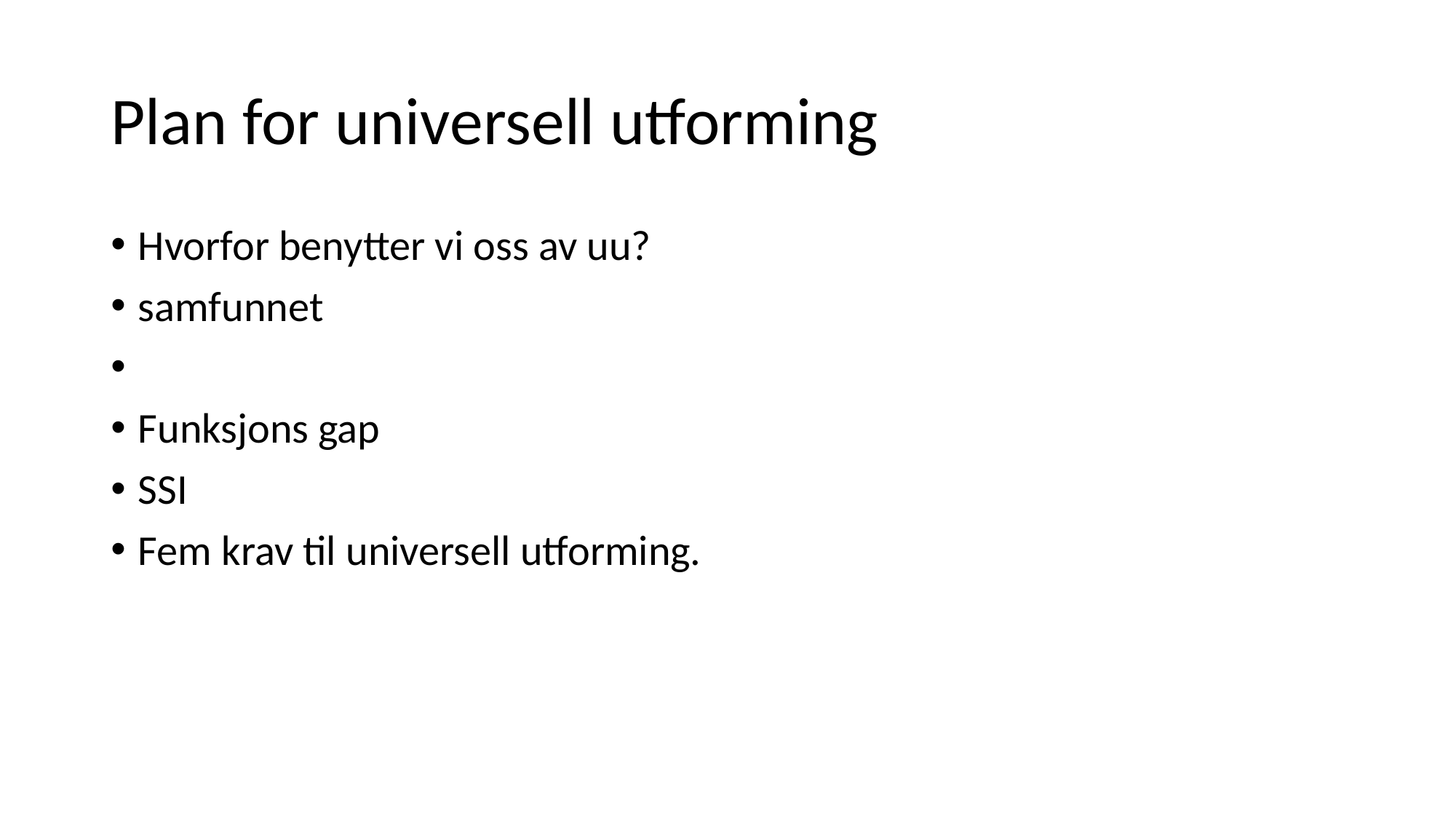

# Plan for universell utforming
Hvorfor benytter vi oss av uu?
samfunnet

Funksjons gap
SSI
Fem krav til universell utforming.